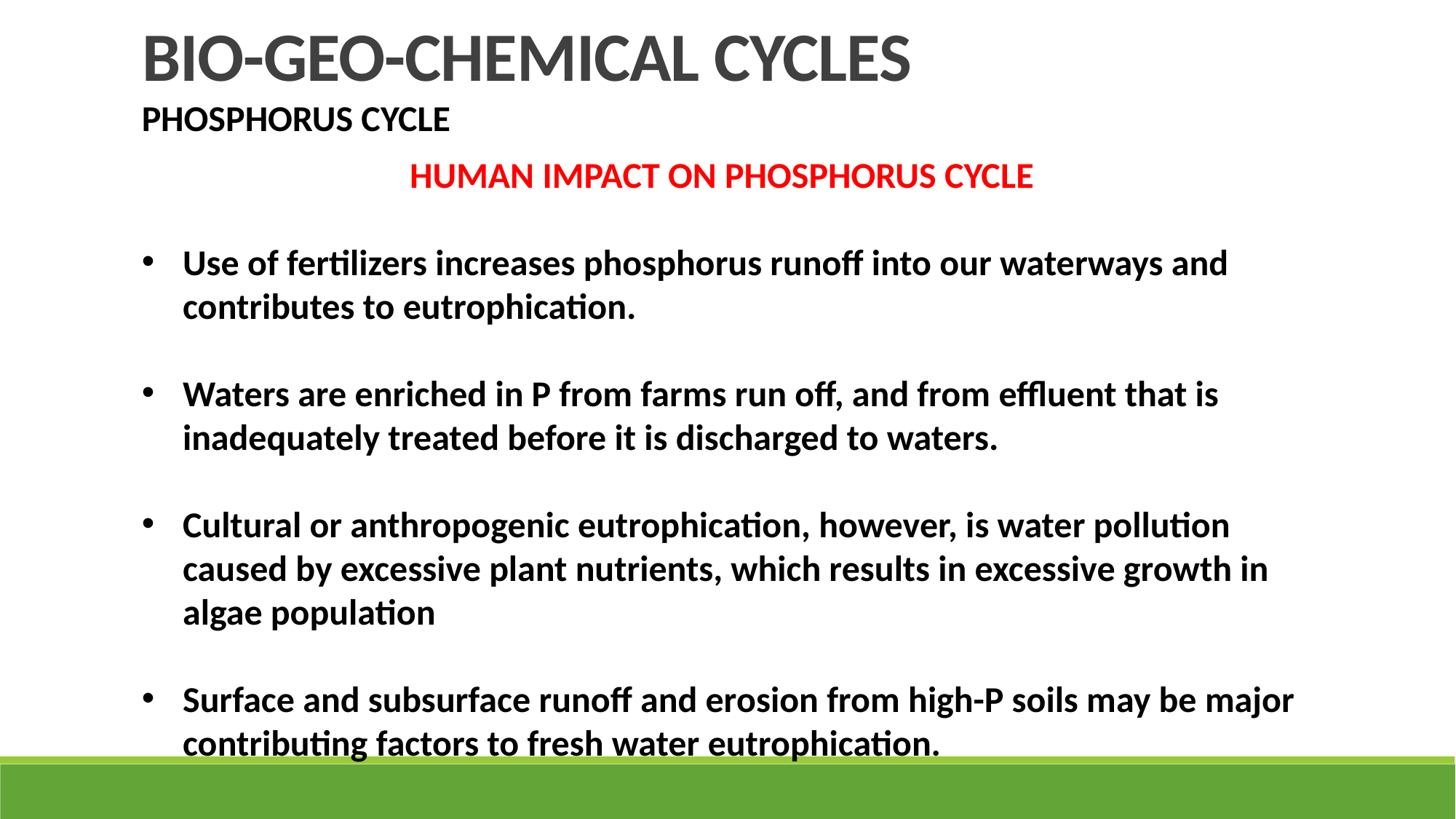

BIO-GEO-CHEMICAL CYCLES
PHOSPHORUS CYCLE
HUMAN IMPACT ON PHOSPHORUS CYCLE

Use of fertilizers increases phosphorus runoff into our waterways and contributes to eutrophication.

Waters are enriched in P from farms run off, and from effluent that is inadequately treated before it is discharged to waters.

Cultural or anthropogenic eutrophication, however, is water pollution caused by excessive plant nutrients, which results in excessive growth in algae population

Surface and subsurface runoff and erosion from high-P soils may be major contributing factors to fresh water eutrophication.